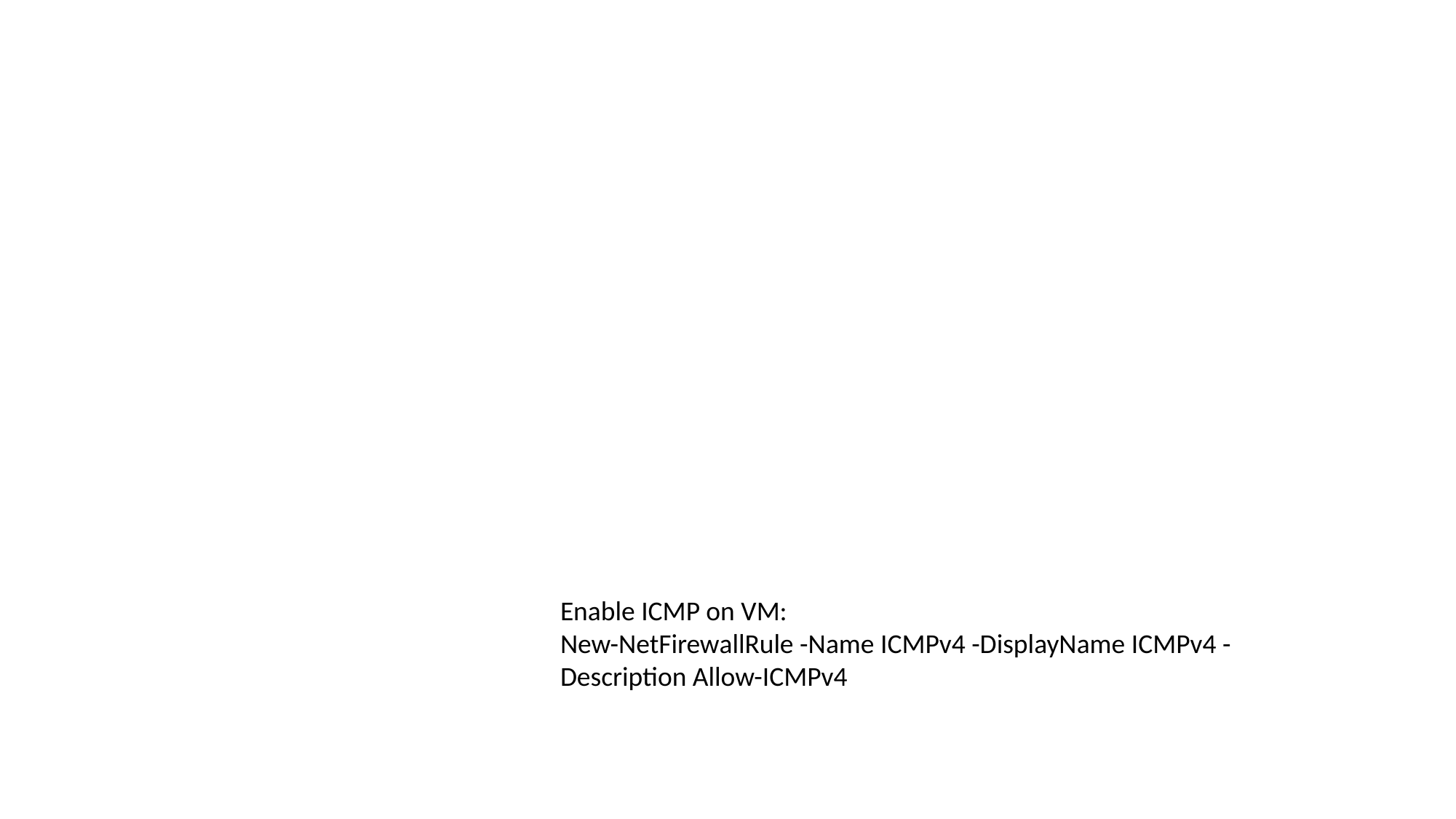

Enable ICMP on VM:
New-NetFirewallRule -Name ICMPv4 -DisplayName ICMPv4 -Description Allow-ICMPv4